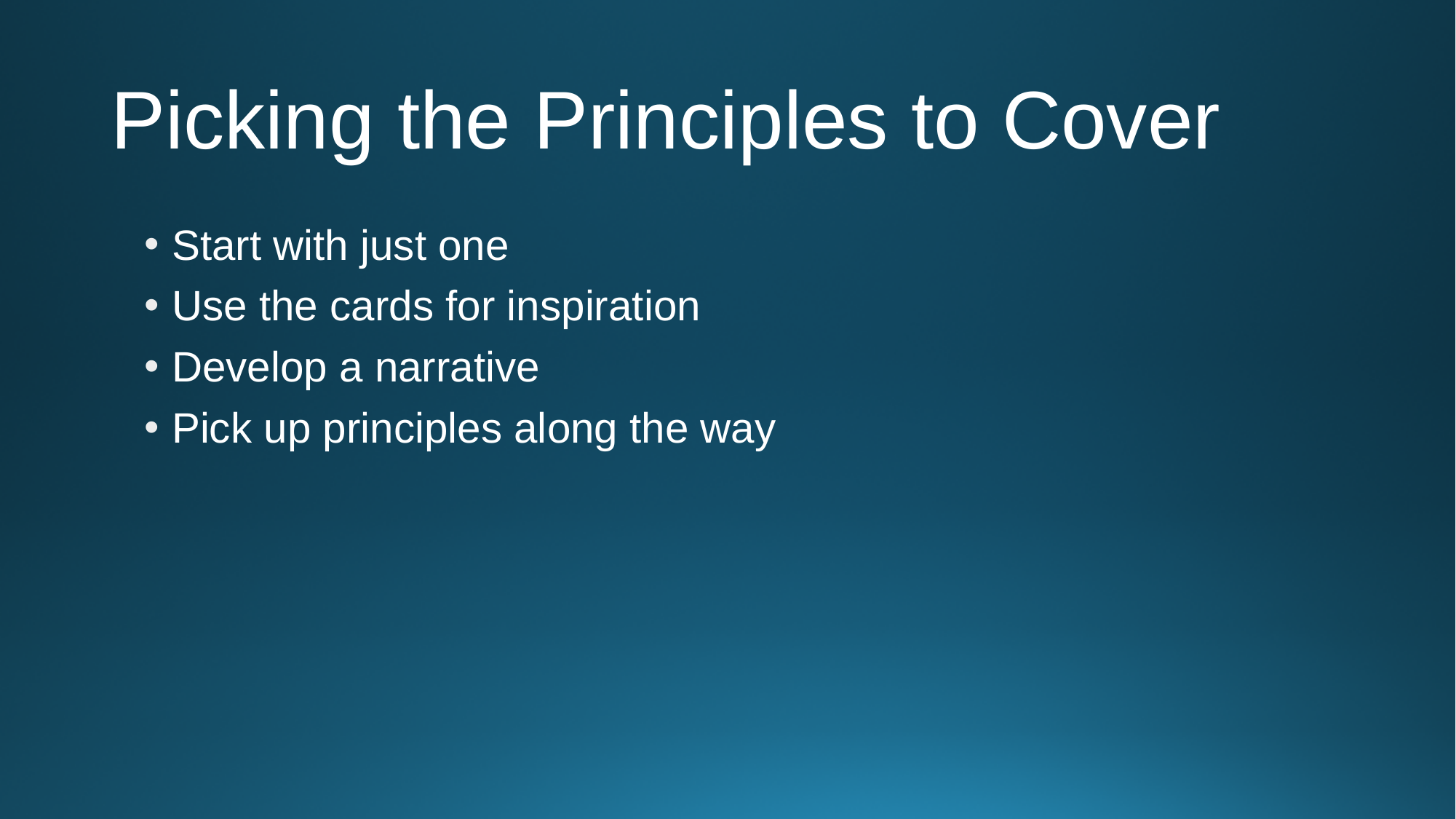

# Picking the Principles to Cover
Start with just one
Use the cards for inspiration
Develop a narrative
Pick up principles along the way